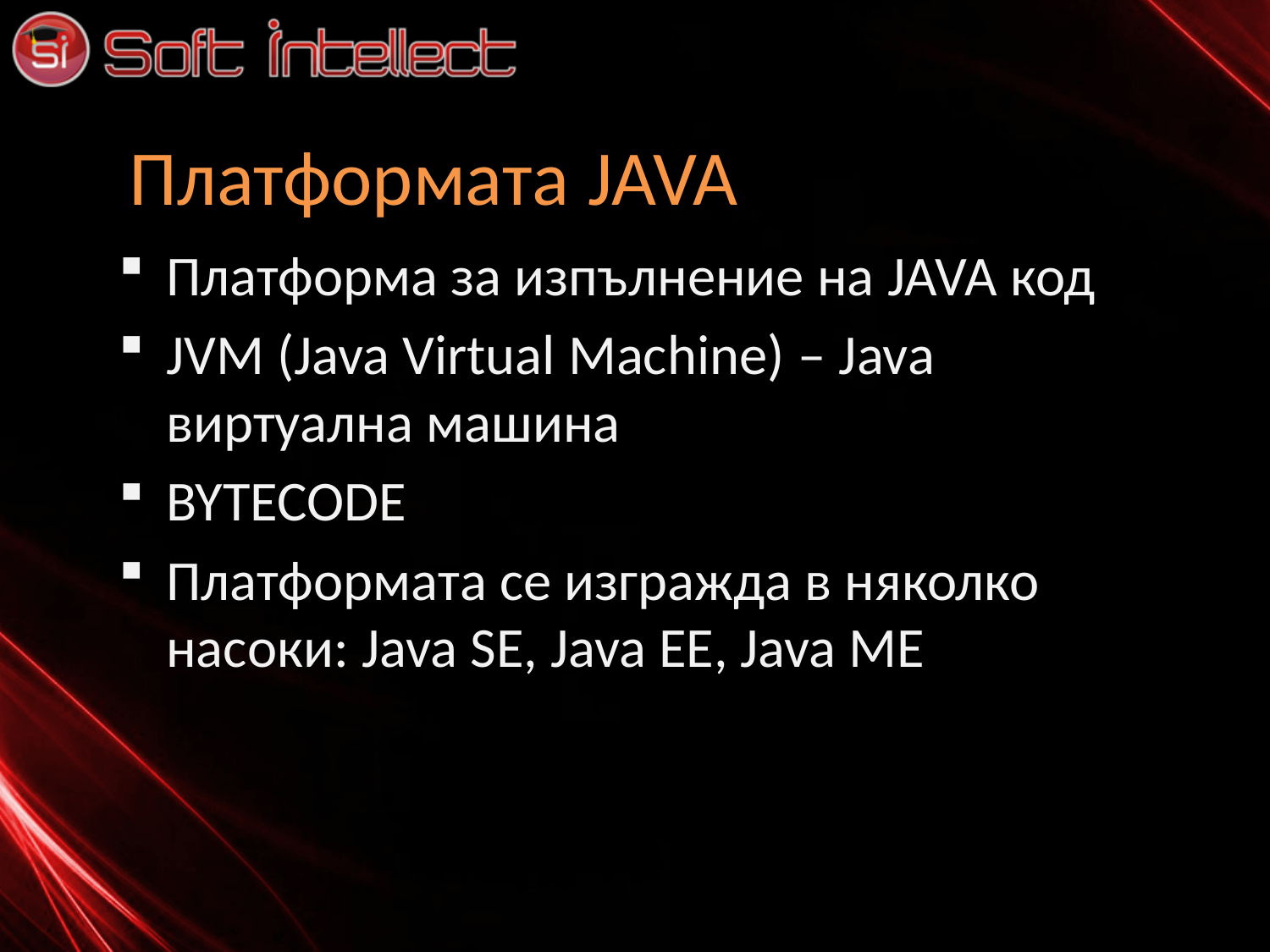

# Платформата JAVA
Платформа за изпълнение на JAVA код
JVM (Java Virtual Machine) – Java виртуална машина
BYTECODE
Платформата се изгражда в няколко насоки: Java SE, Java EE, Java ME